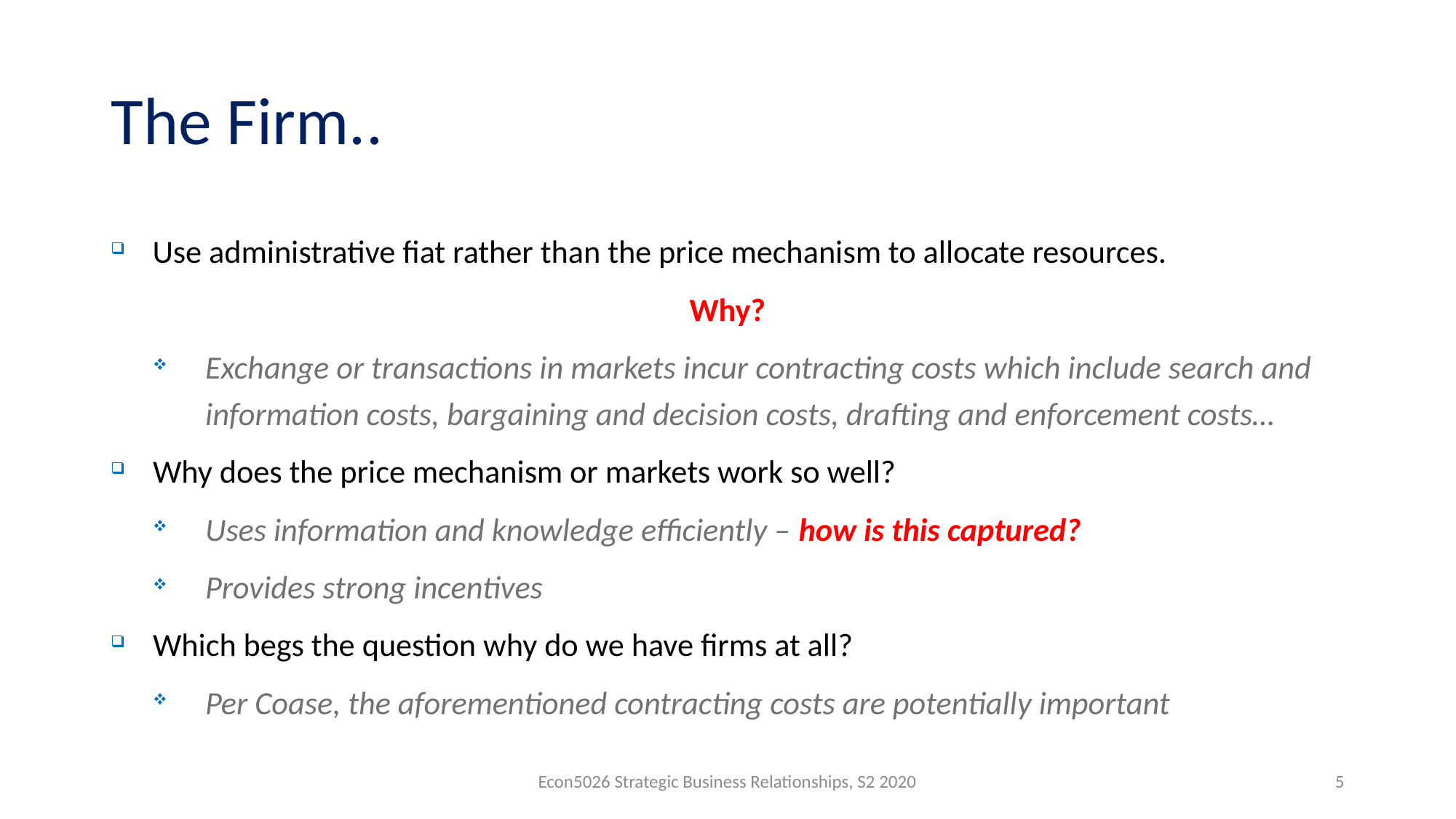

# The Firm..
Use administrative fiat rather than the price mechanism to allocate resources.
Why?
Exchange or transactions in markets incur contracting costs which include search and information costs, bargaining and decision costs, drafting and enforcement costs…
Why does the price mechanism or markets work so well?
Uses information and knowledge efficiently – how is this captured?
Provides strong incentives
Which begs the question why do we have firms at all?
Per Coase, the aforementioned contracting costs are potentially important

Econ5026 Strategic Business Relationships, S2 2020
5